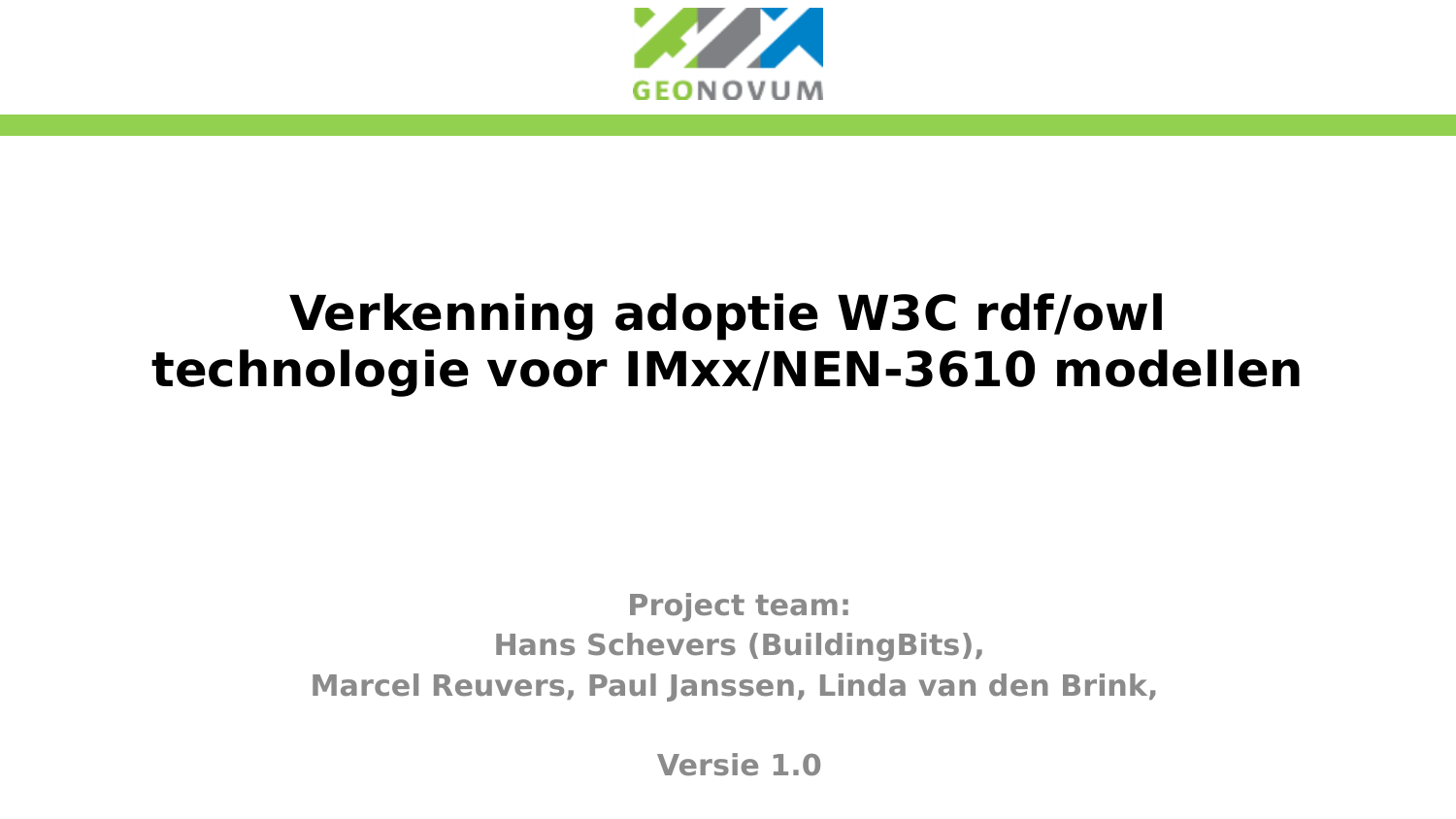

# Verkenning adoptie W3C rdf/owl technologie voor IMxx/NEN-3610 modellen
Project team:
Hans Schevers (BuildingBits),
Marcel Reuvers, Paul Janssen, Linda van den Brink,

Versie 1.0